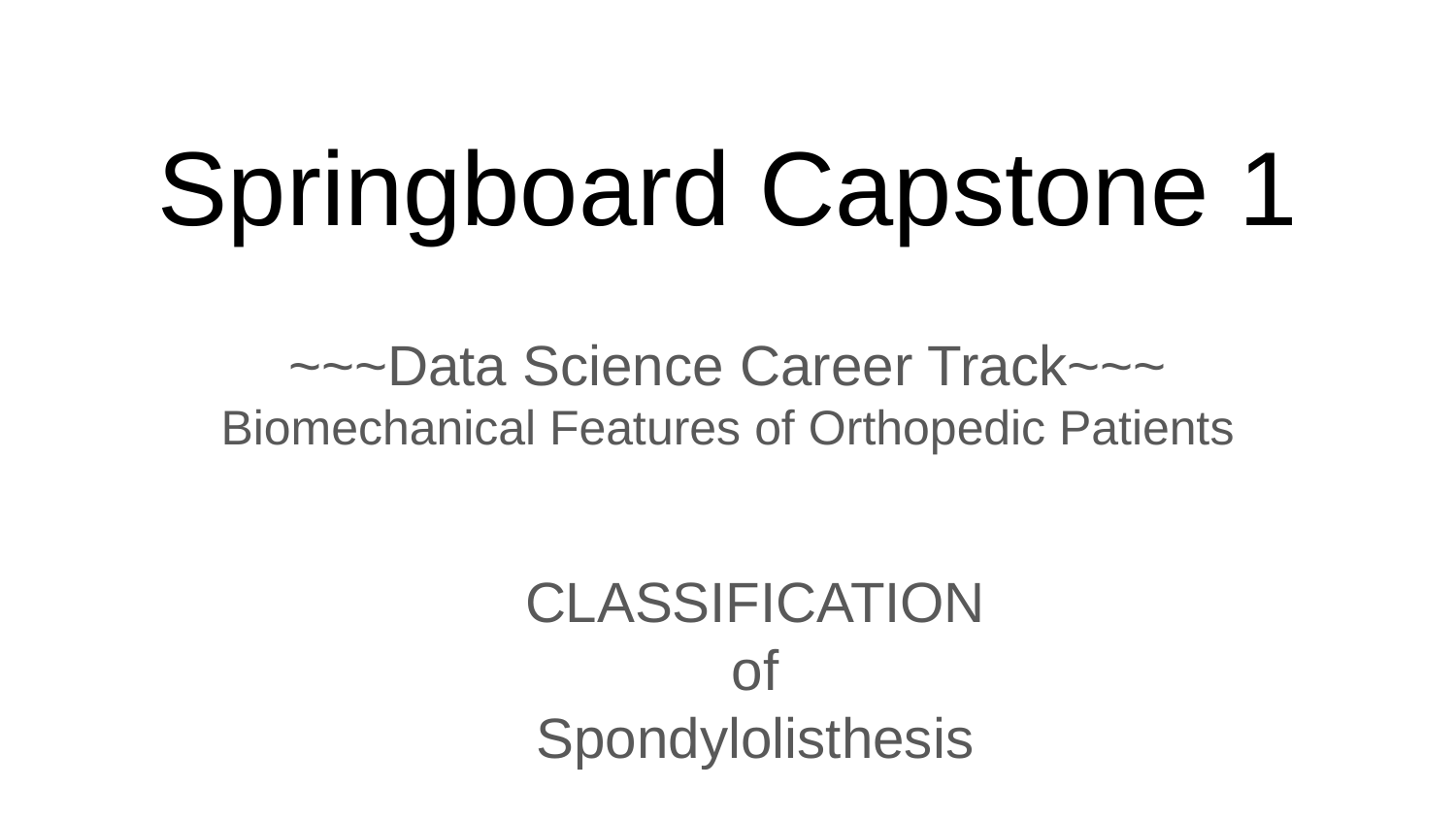

# Springboard Capstone 1
~~~Data Science Career Track~~~
Biomechanical Features of Orthopedic Patients

CLASSIFICATION
of
Spondylolisthesis